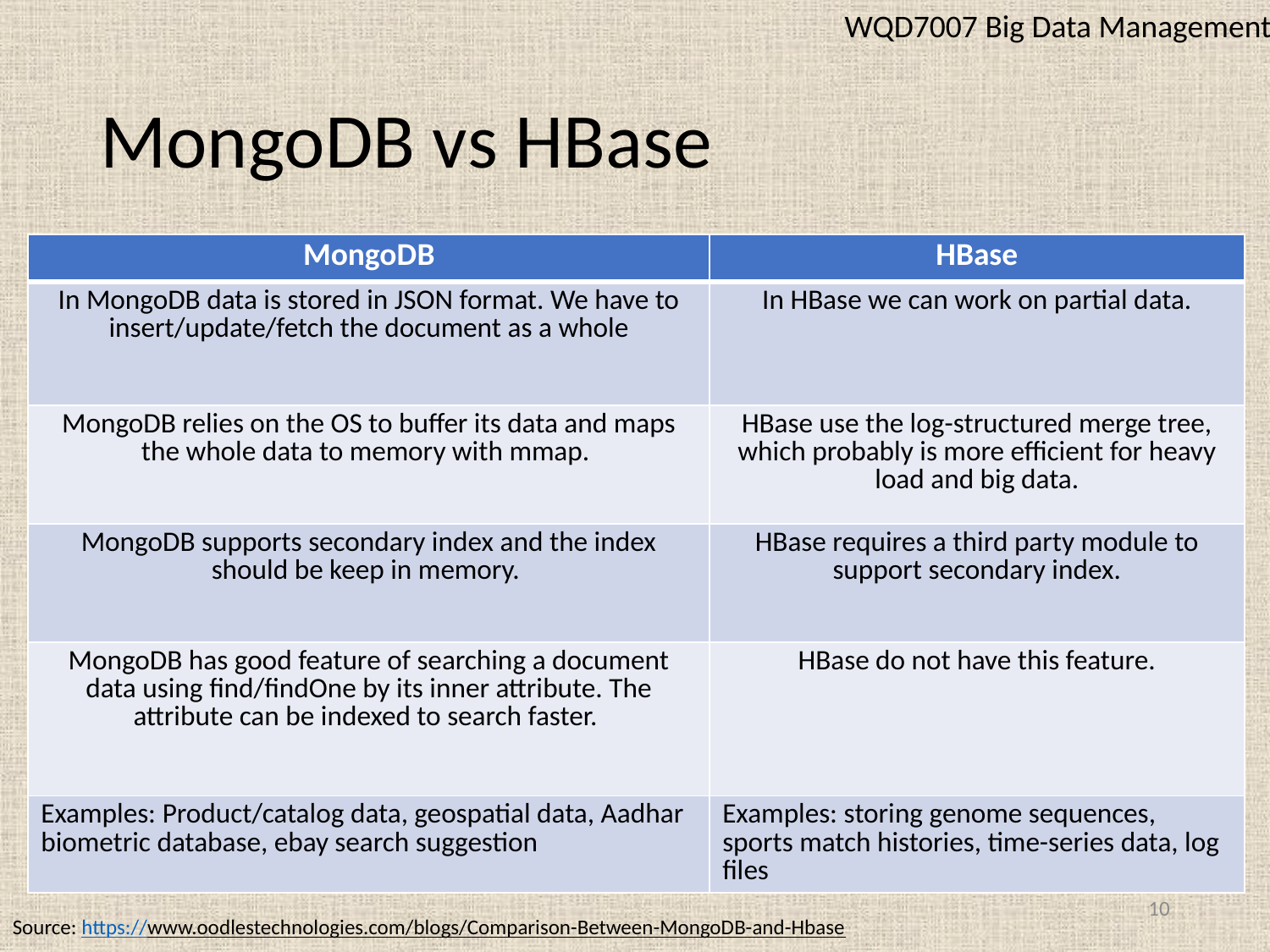

WQD7007 Big Data Management
# MongoDB vs HBase
| MongoDB | HBase |
| --- | --- |
| In MongoDB data is stored in JSON format. We have to insert/update/fetch the document as a whole | In HBase we can work on partial data. |
| MongoDB relies on the OS to buffer its data and maps the whole data to memory with mmap. | HBase use the log-structured merge tree, which probably is more efficient for heavy load and big data. |
| MongoDB supports secondary index and the index should be keep in memory. | HBase requires a third party module to support secondary index. |
| MongoDB has good feature of searching a document data using find/findOne by its inner attribute. The attribute can be indexed to search faster. | HBase do not have this feature. |
| Examples: Product/catalog data, geospatial data, Aadhar biometric database, ebay search suggestion | Examples: storing genome sequences, sports match histories, time-series data, log files |
10
Source: https://www.oodlestechnologies.com/blogs/Comparison-Between-MongoDB-and-Hbase